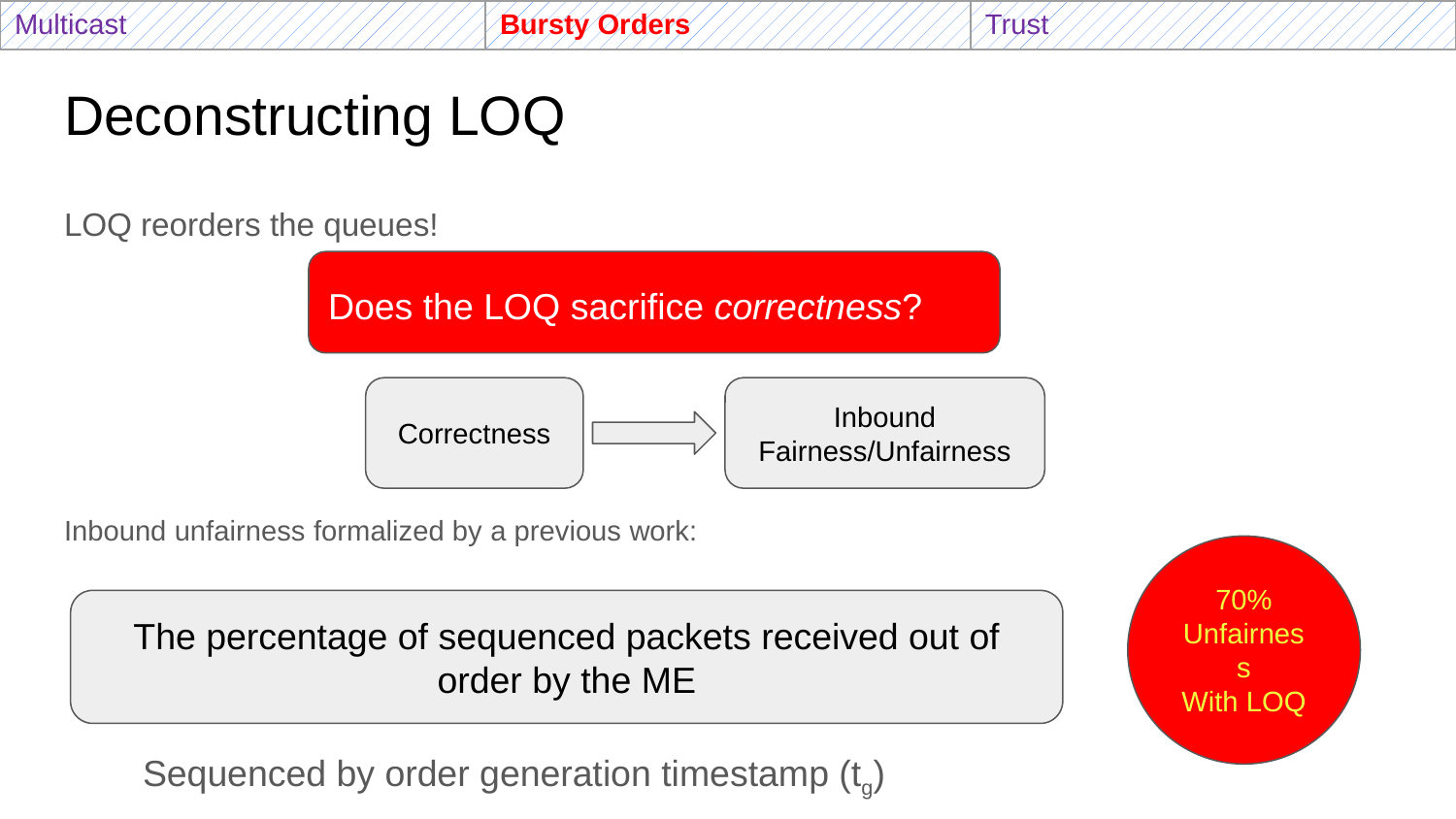

| Multicast | Bursty Orders | Trust |
| --- | --- | --- |
# Deconstructing LOQ
LOQ reorders the queues!
Does the LOQ sacrifice correctness?
Correctness
Inbound Fairness/Unfairness

Inbound unfairness formalized by a previous work:
70% Unfairness
With LOQ
The percentage of sequenced packets received out of order by the ME
Sequenced by order generation timestamp (tg)